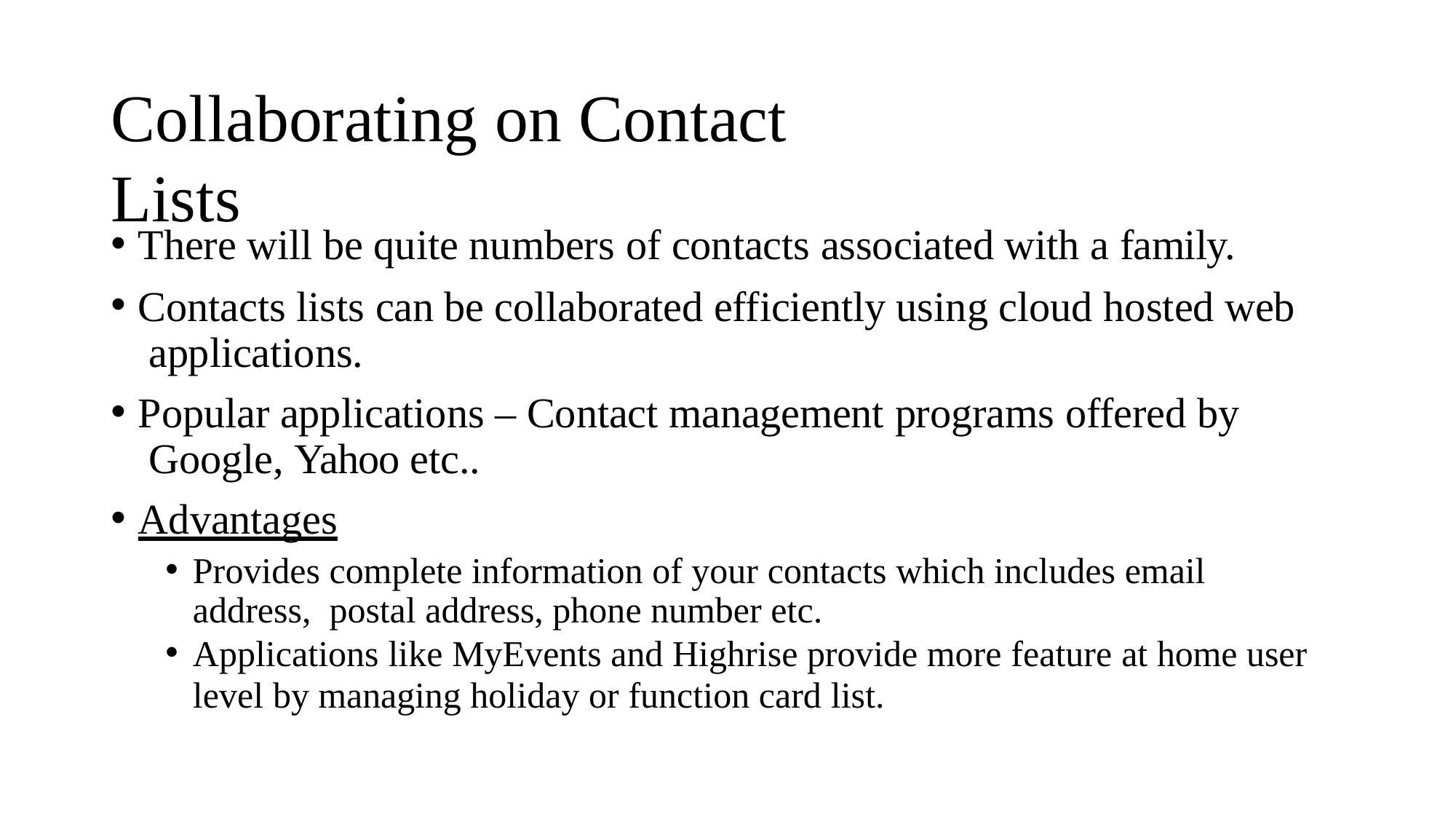

# Collaborating on Contact Lists
There will be quite numbers of contacts associated with a family.
Contacts lists can be collaborated efficiently using cloud hosted web  applications.
Popular applications – Contact management programs offered by  Google, Yahoo etc..
Advantages
Provides complete information of your contacts which includes email address,  postal address, phone number etc.
Applications like MyEvents and Highrise provide more feature at home user
level by managing holiday or function card list.